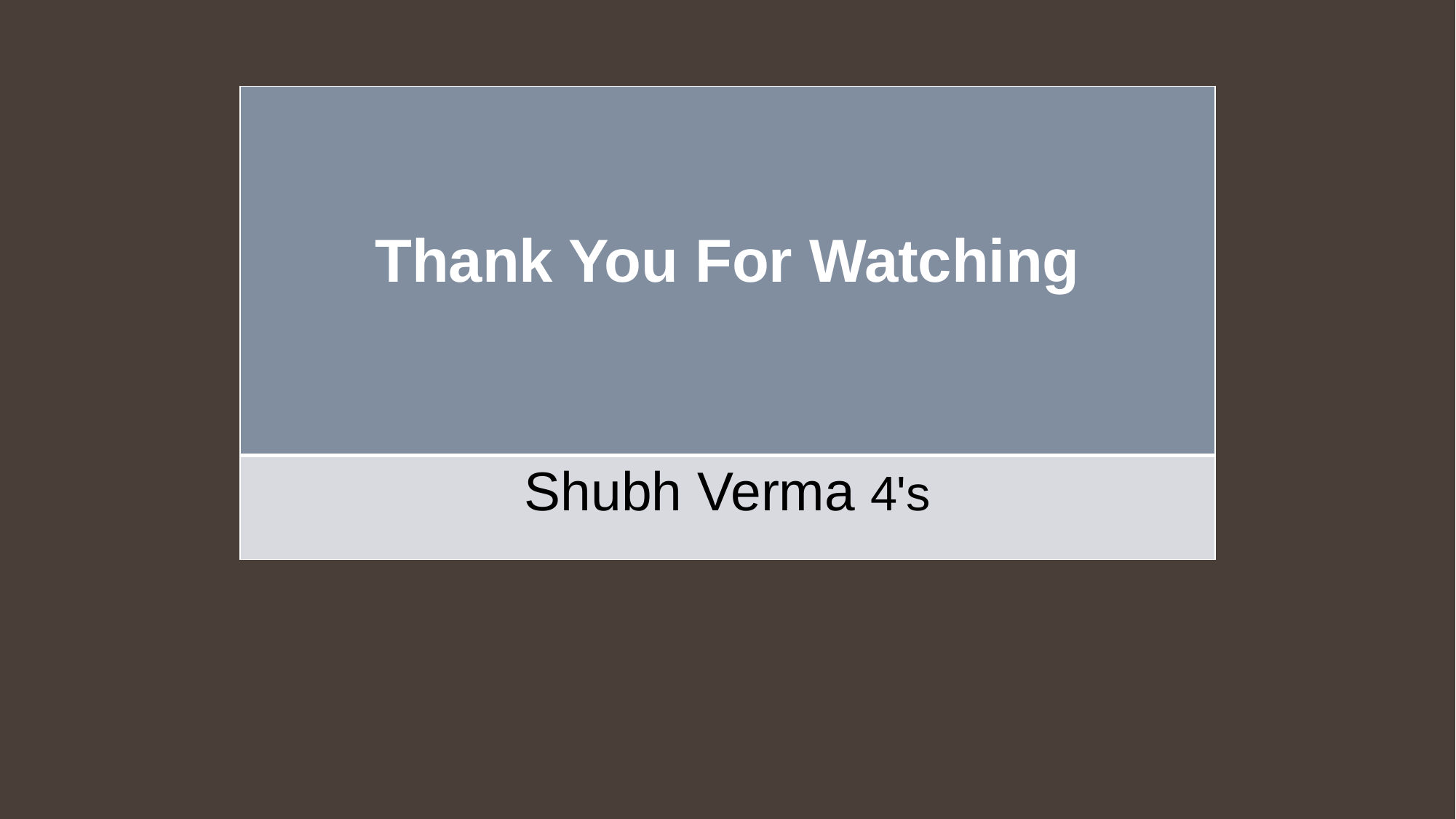

| Thank You For Watching |
| --- |
| Shubh Verma 4's |